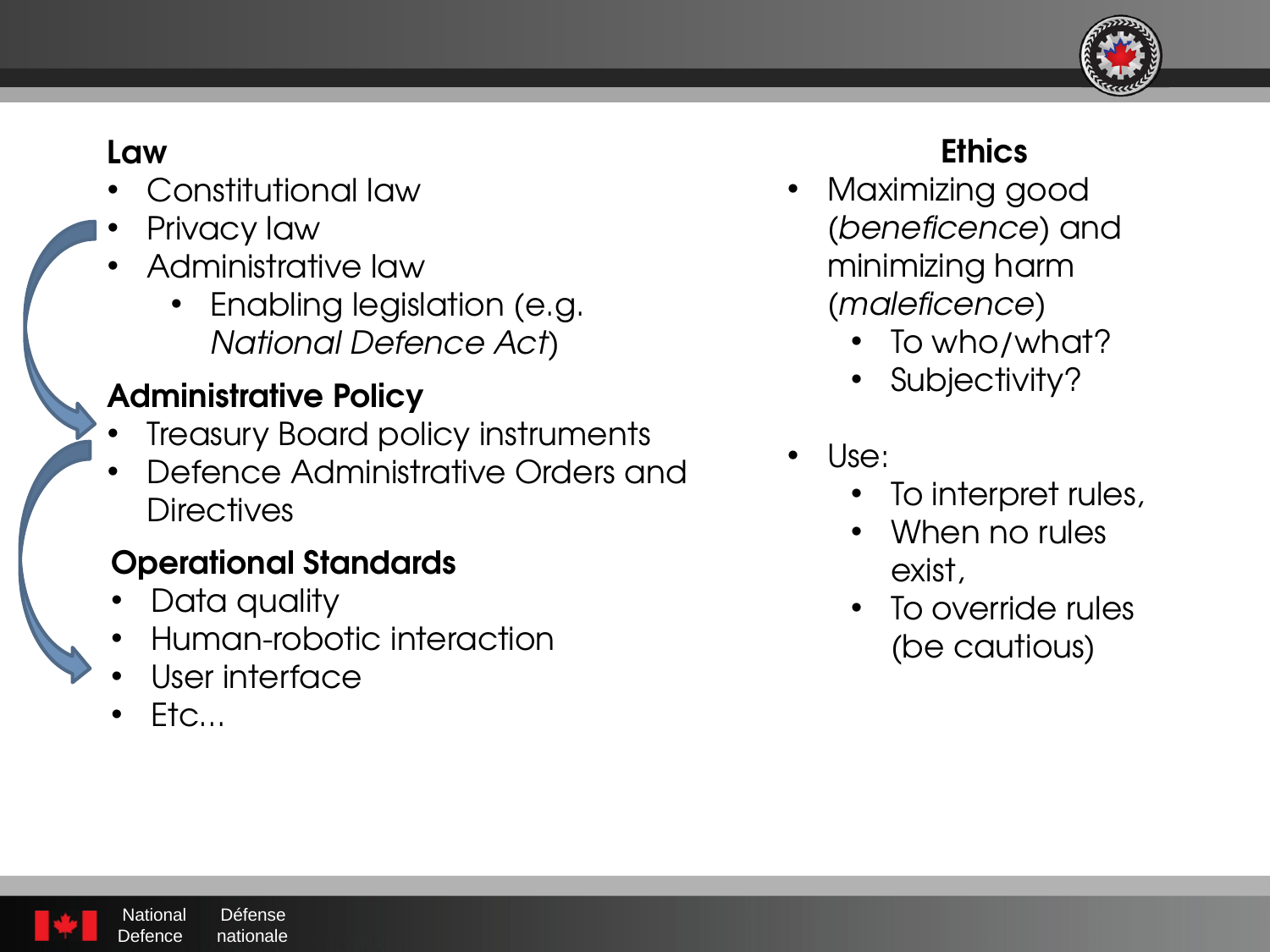

Ethics
Maximizing good (beneficence) and minimizing harm (maleficence)
To who/what?
Subjectivity?

Use:
To interpret rules,
When no rules exist,
To override rules (be cautious)

Law
Constitutional law
Privacy law
Administrative law
Enabling legislation (e.g. National Defence Act)

Administrative Policy
Treasury Board policy instruments
Defence Administrative Orders and Directives

Operational Standards
Data quality
Human-robotic interaction
User interface
Etc…